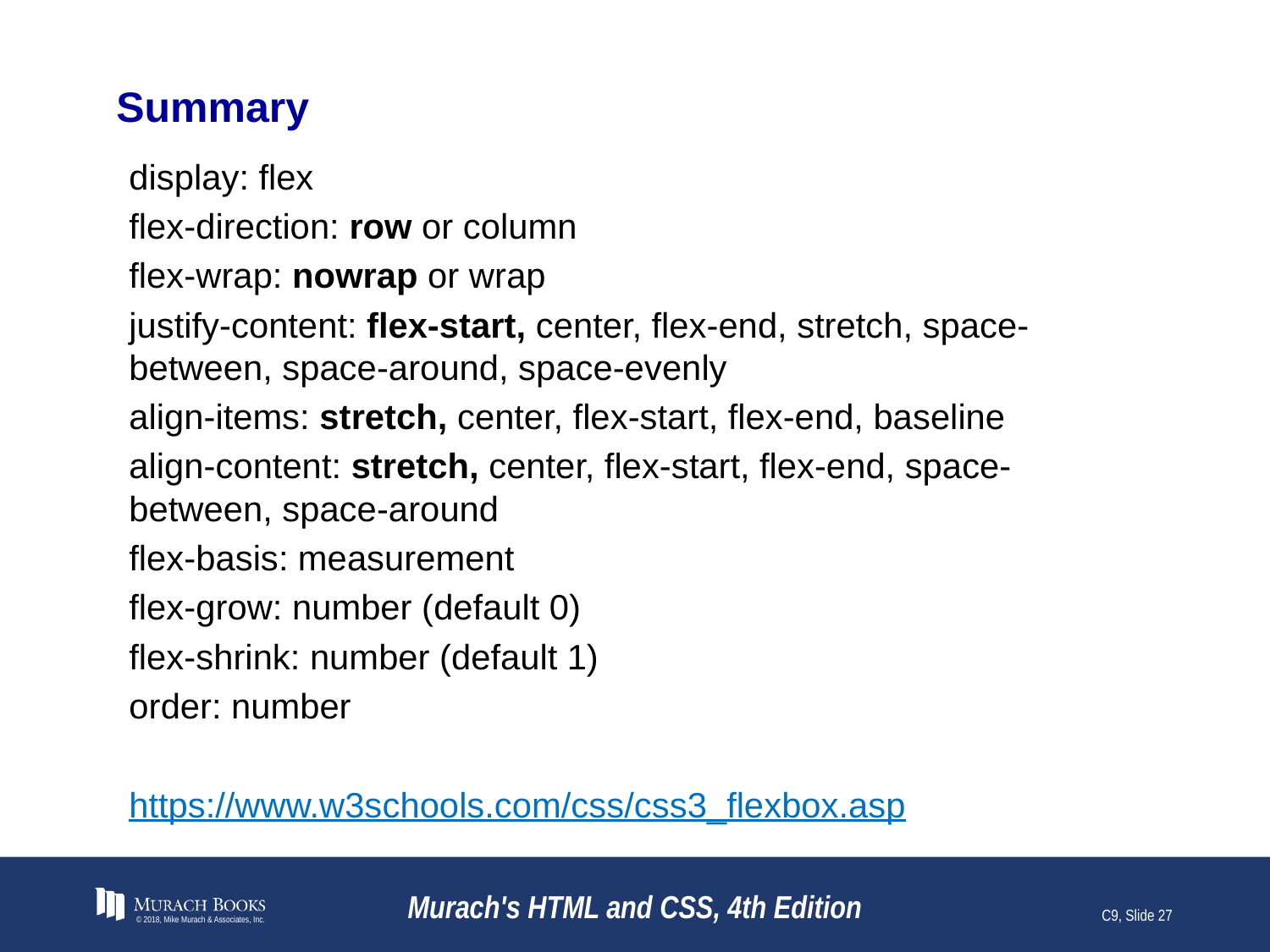

# Summary
display: flex
flex-direction: row or column
flex-wrap: nowrap or wrap
justify-content: flex-start, center, flex-end, stretch, space-between, space-around, space-evenly
align-items: stretch, center, flex-start, flex-end, baseline
align-content: stretch, center, flex-start, flex-end, space-between, space-around
flex-basis: measurement
flex-grow: number (default 0)
flex-shrink: number (default 1)
order: number

https://www.w3schools.com/css/css3_flexbox.asp

© 2018, Mike Murach & Associates, Inc.
Murach's HTML and CSS, 4th Edition

C9, Slide 27